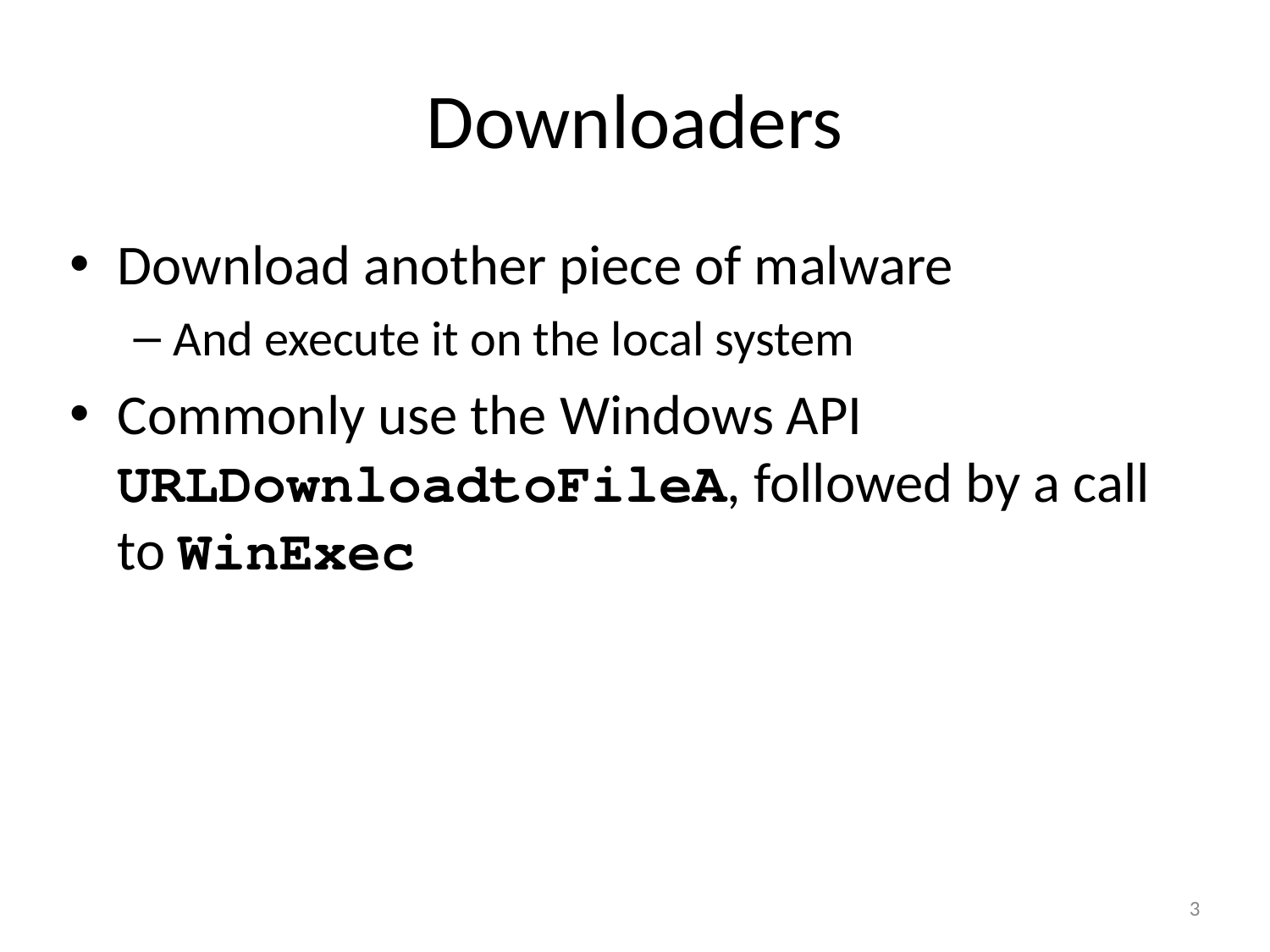

Downloaders
Download another piece of malware
And execute it on the local system
Commonly use the Windows API URLDownloadtoFileA, followed by a call to WinExec
3